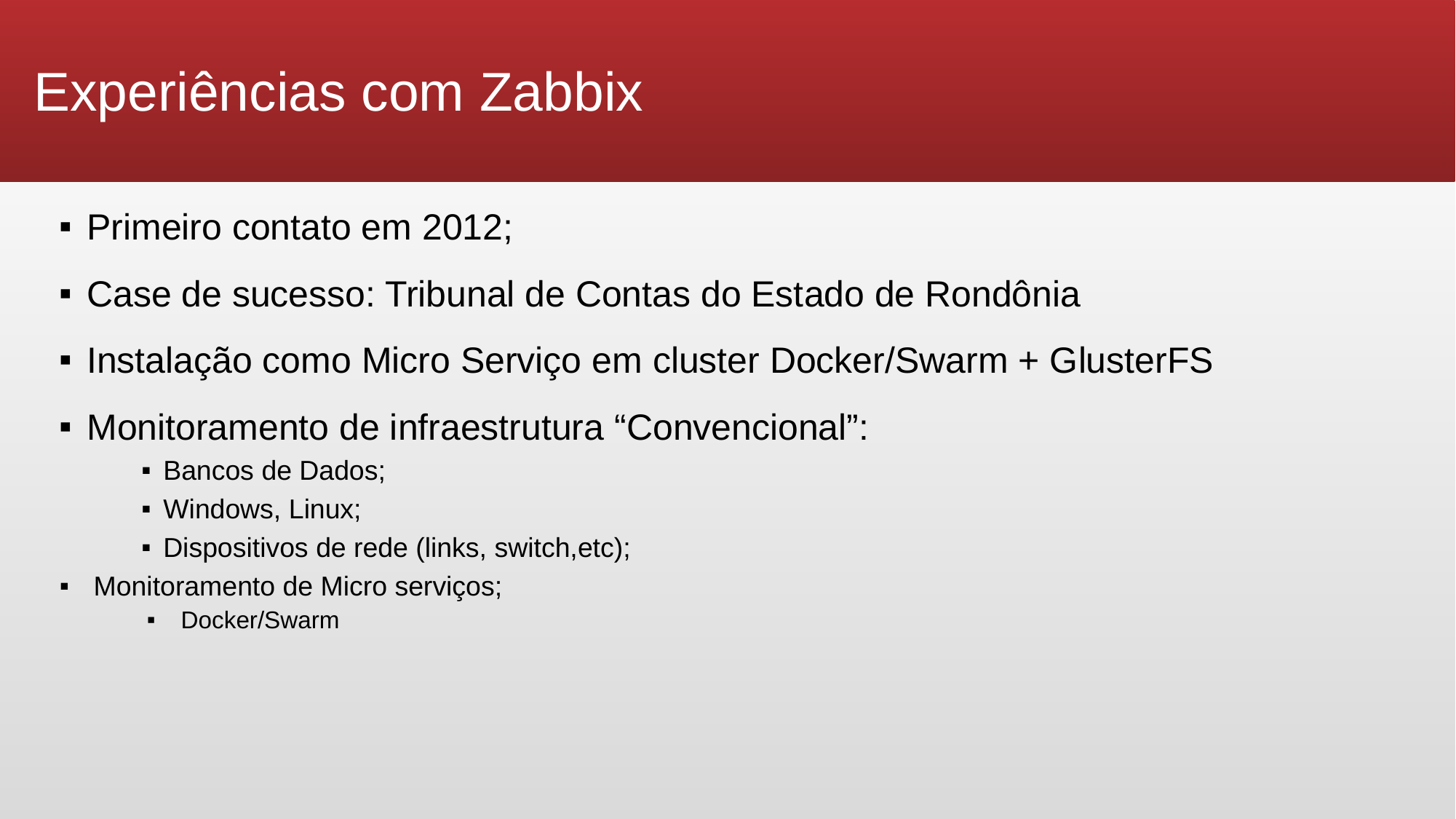

# Experiências com Zabbix
Primeiro contato em 2012;
Case de sucesso: Tribunal de Contas do Estado de Rondônia
Instalação como Micro Serviço em cluster Docker/Swarm + GlusterFS
Monitoramento de infraestrutura “Convencional”:
Bancos de Dados;
Windows, Linux;
Dispositivos de rede (links, switch,etc);
Monitoramento de Micro serviços;
Docker/Swarm